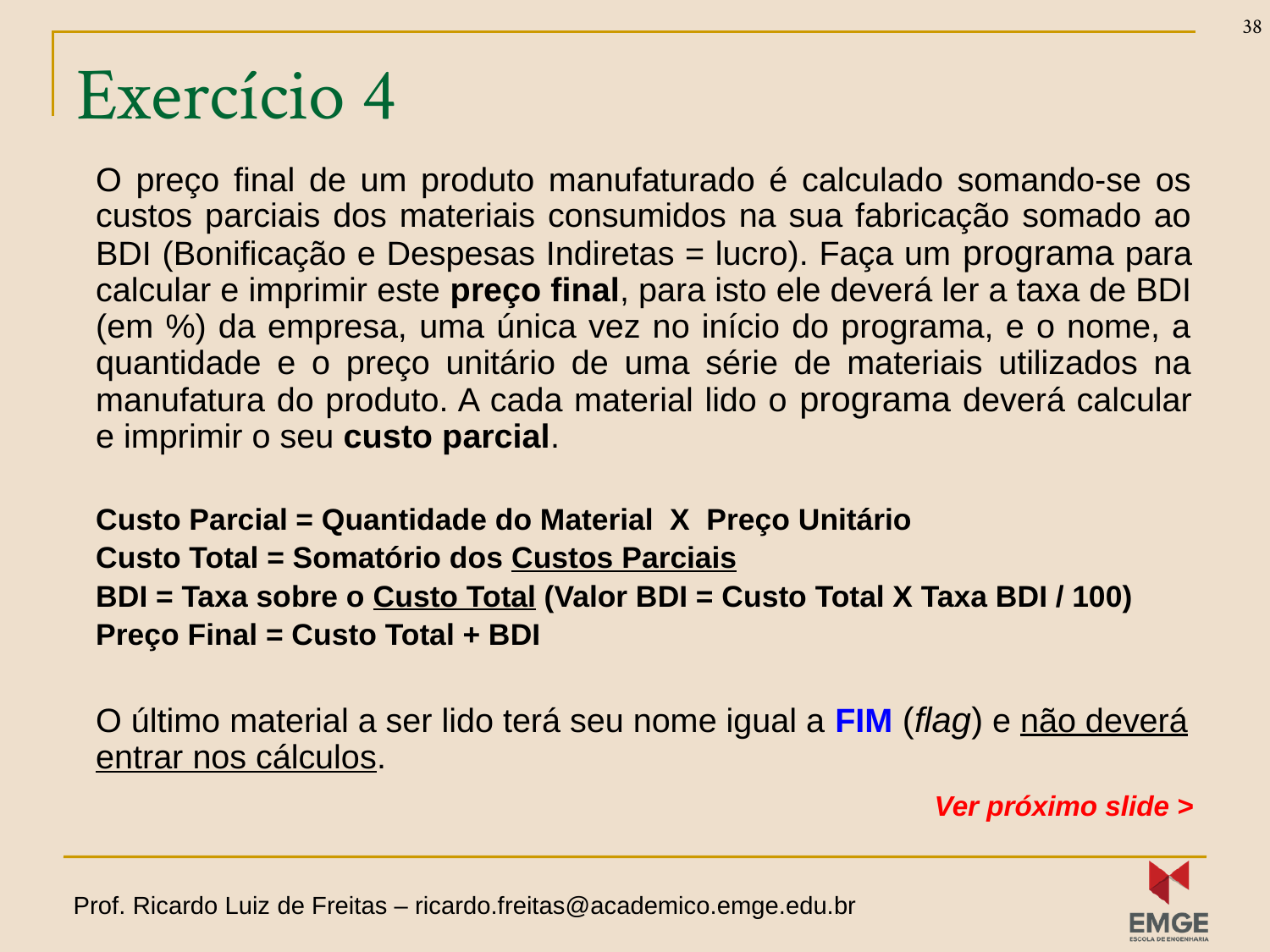

38
# Exercício 4
O preço final de um produto manufaturado é calculado somando-se os custos parciais dos materiais consumidos na sua fabricação somado ao BDI (Bonificação e Despesas Indiretas = lucro). Faça um programa para calcular e imprimir este preço final, para isto ele deverá ler a taxa de BDI (em %) da empresa, uma única vez no início do programa, e o nome, a quantidade e o preço unitário de uma série de materiais utilizados na manufatura do produto. A cada material lido o programa deverá calcular e imprimir o seu custo parcial.

Custo Parcial = Quantidade do Material  X  Preço Unitário
Custo Total = Somatório dos Custos Parciais
BDI = Taxa sobre o Custo Total (Valor BDI = Custo Total X Taxa BDI / 100)
Preço Final = Custo Total + BDI

O último material a ser lido terá seu nome igual a FIM (flag) e não deverá entrar nos cálculos.
Ver próximo slide >